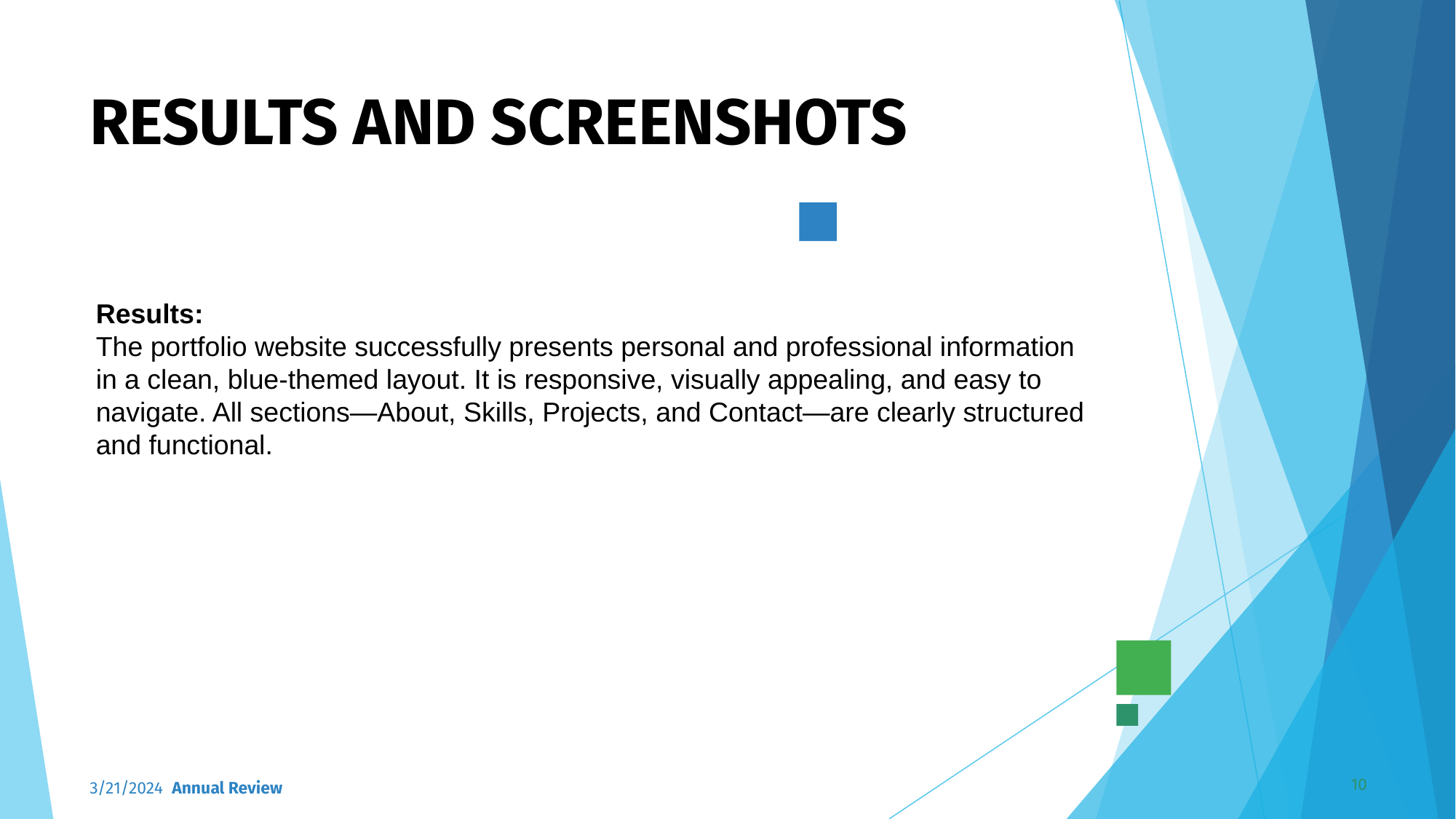

# RESULTS AND SCREENSHOTS

Results:
The portfolio website successfully presents personal and professional information in a clean, blue-themed layout. It is responsive, visually appealing, and easy to navigate. All sections—About, Skills, Projects, and Contact—are clearly structured and functional.

10
3/21/2024  Annual Review